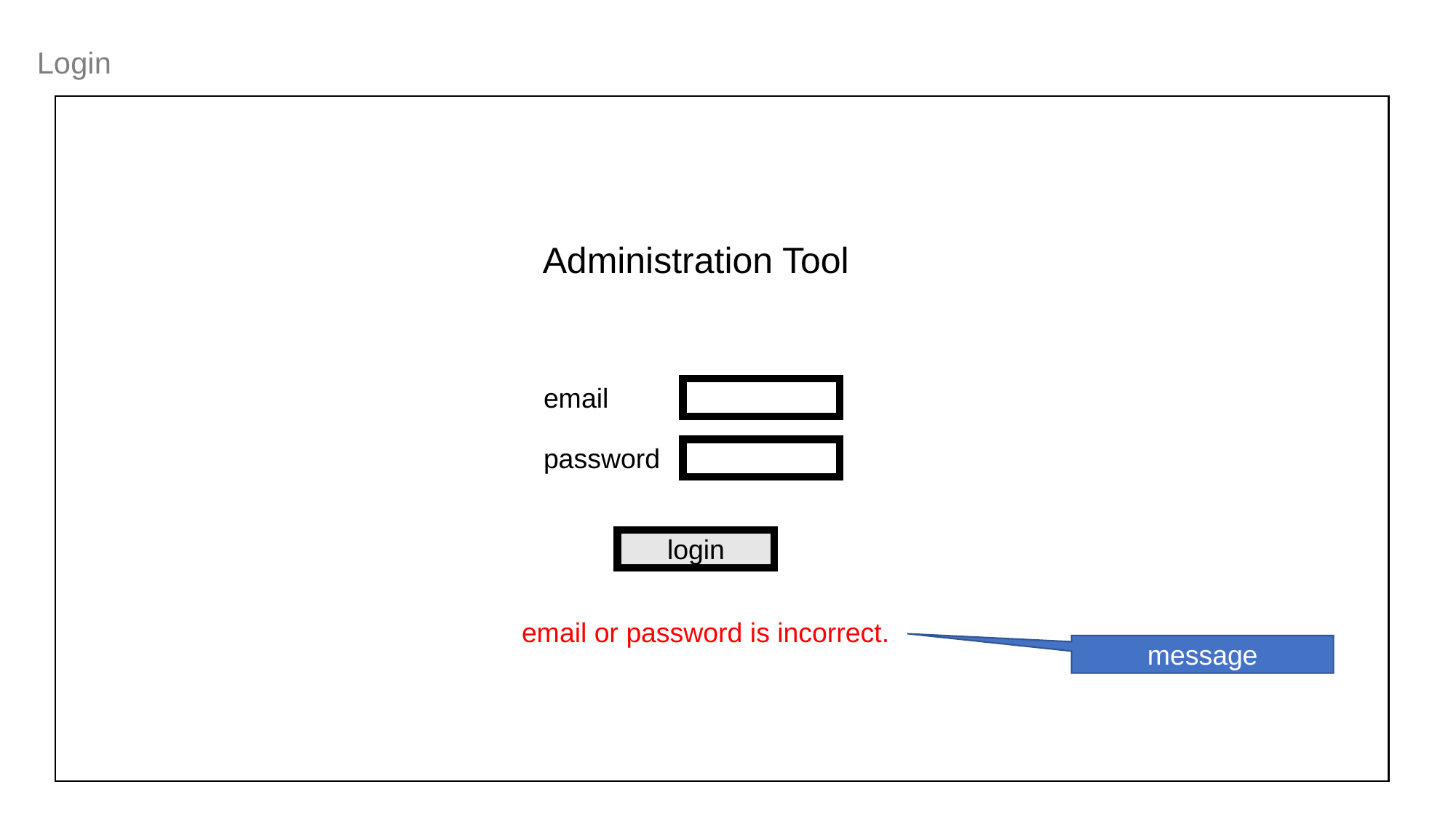

Login

Administration Tool
email

password

login
email or password is incorrect.
message